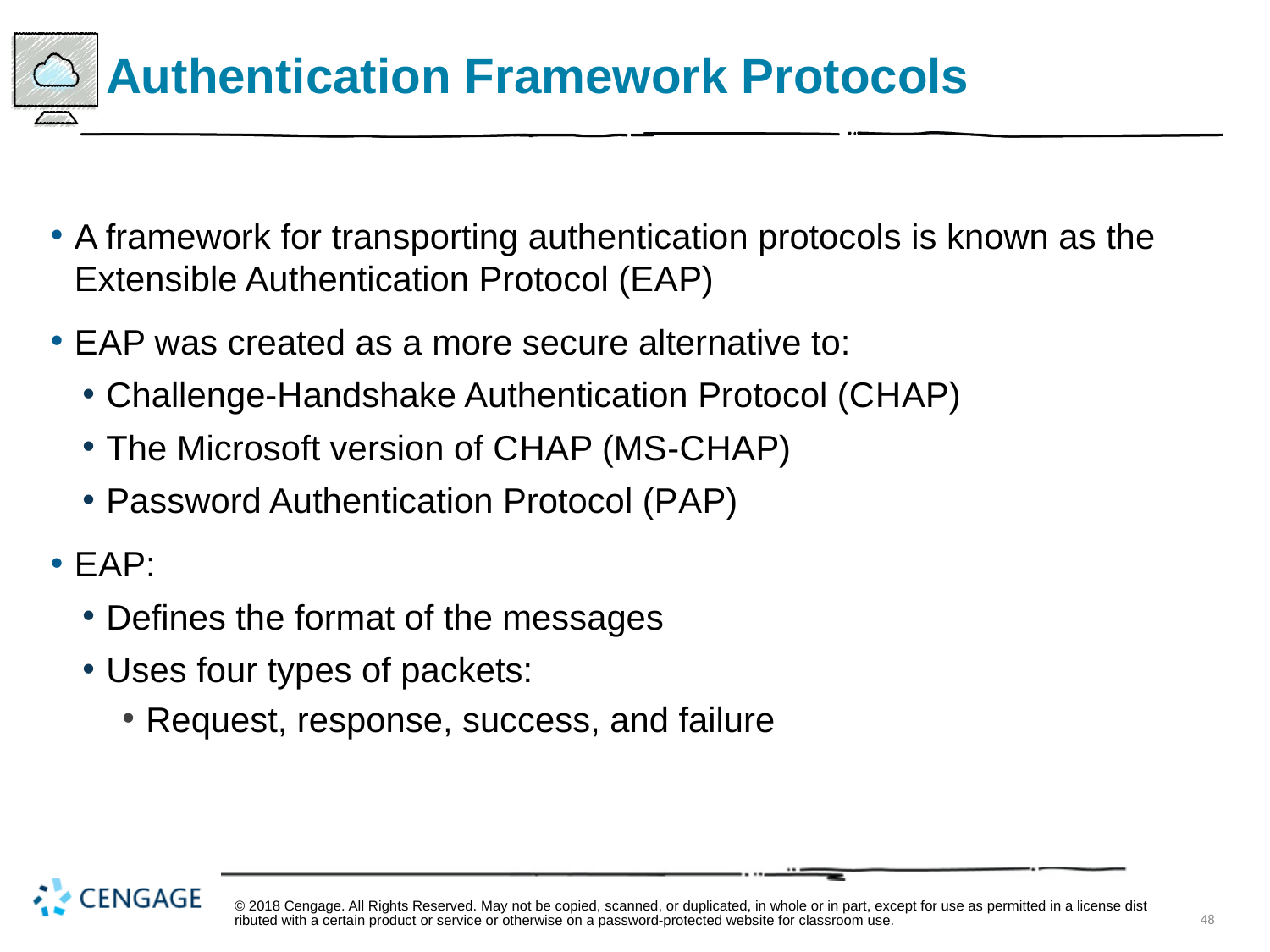

# Authentication Framework Protocols
A framework for transporting authentication protocols is known as the Extensible Authentication Protocol (E A P)
E A P was created as a more secure alternative to:
Challenge-Handshake Authentication Protocol (C H A P)
The Microsoft version of C H A P (M S - C H A P)
Password Authentication Protocol (P A P)
E A P:
Defines the format of the messages
Uses four types of packets:
Request, response, success, and failure
© 2018 Cengage. All Rights Reserved. May not be copied, scanned, or duplicated, in whole or in part, except for use as permitted in a license distributed with a certain product or service or otherwise on a password-protected website for classroom use.